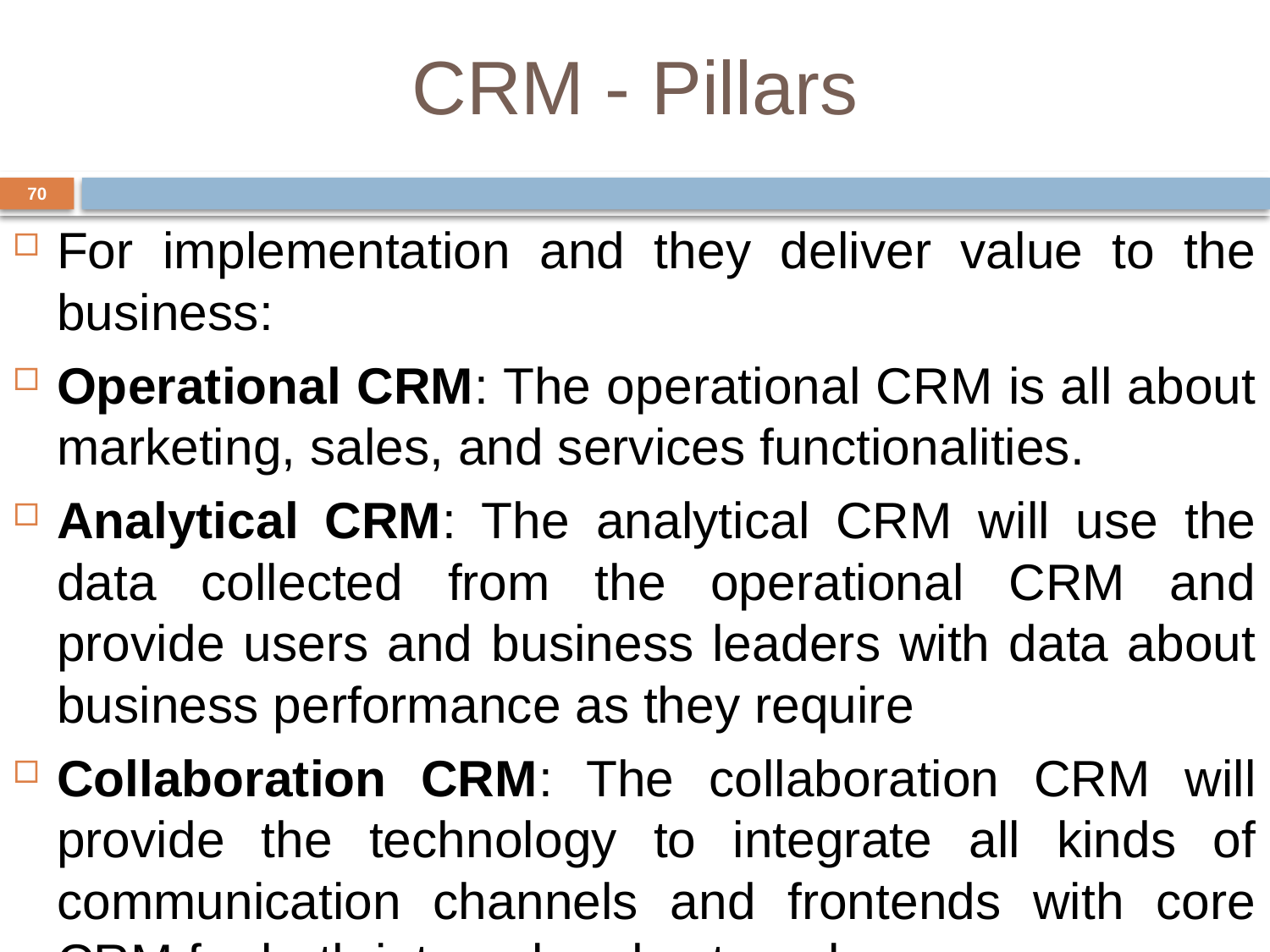

# CRM - Pillars
70
For implementation and they deliver value to the business:
Operational CRM: The operational CRM is all about marketing, sales, and services functionalities.
Analytical CRM: The analytical CRM will use the data collected from the operational CRM and provide users and business leaders with data about business performance as they require
Collaboration CRM: The collaboration CRM will provide the technology to integrate all kinds of communication channels and frontends with core CRM for both internal and external users